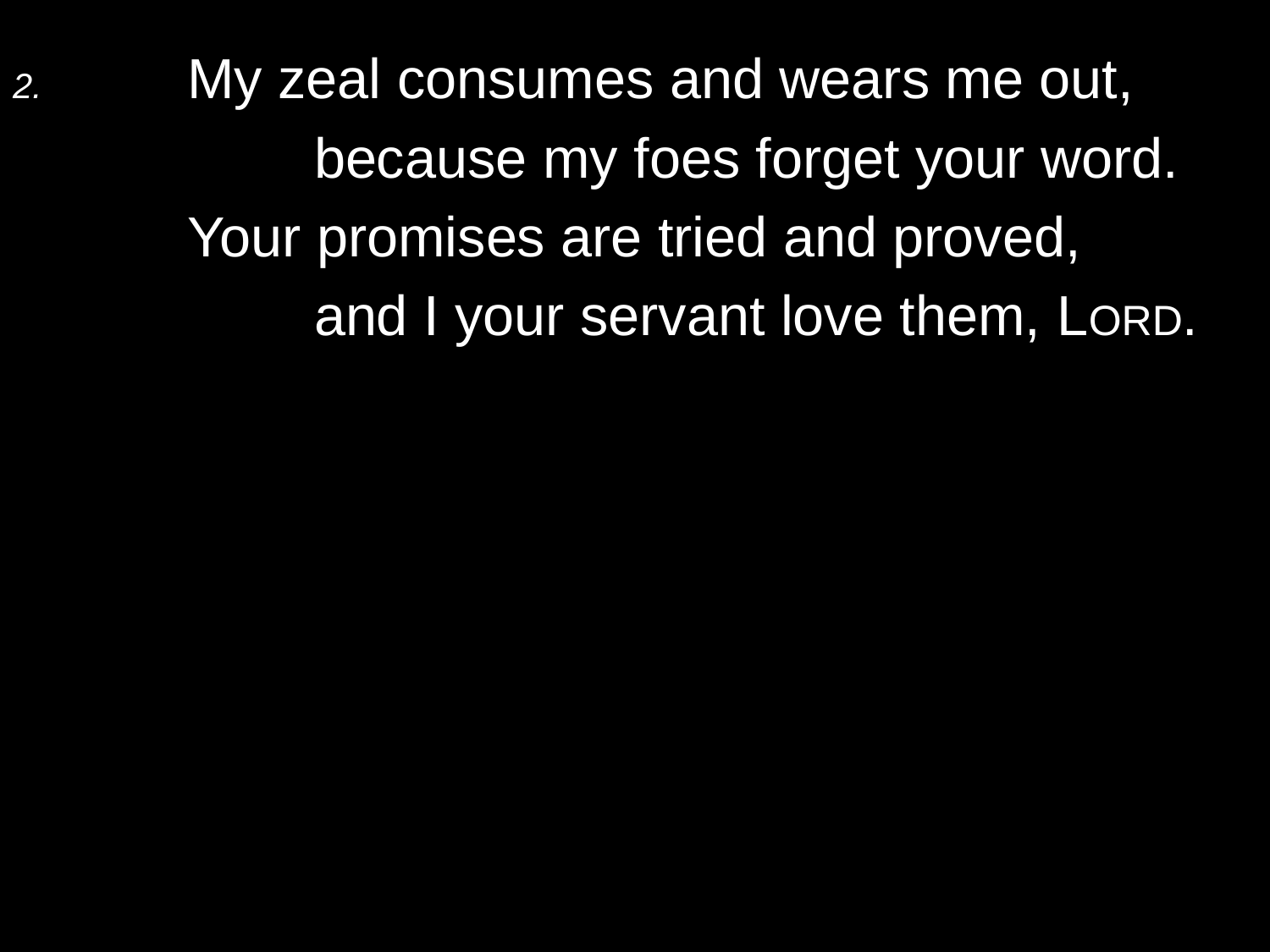

2.	My zeal consumes and wears me out,
		because my foes forget your word.
	Your promises are tried and proved,
		and I your servant love them, Lord.